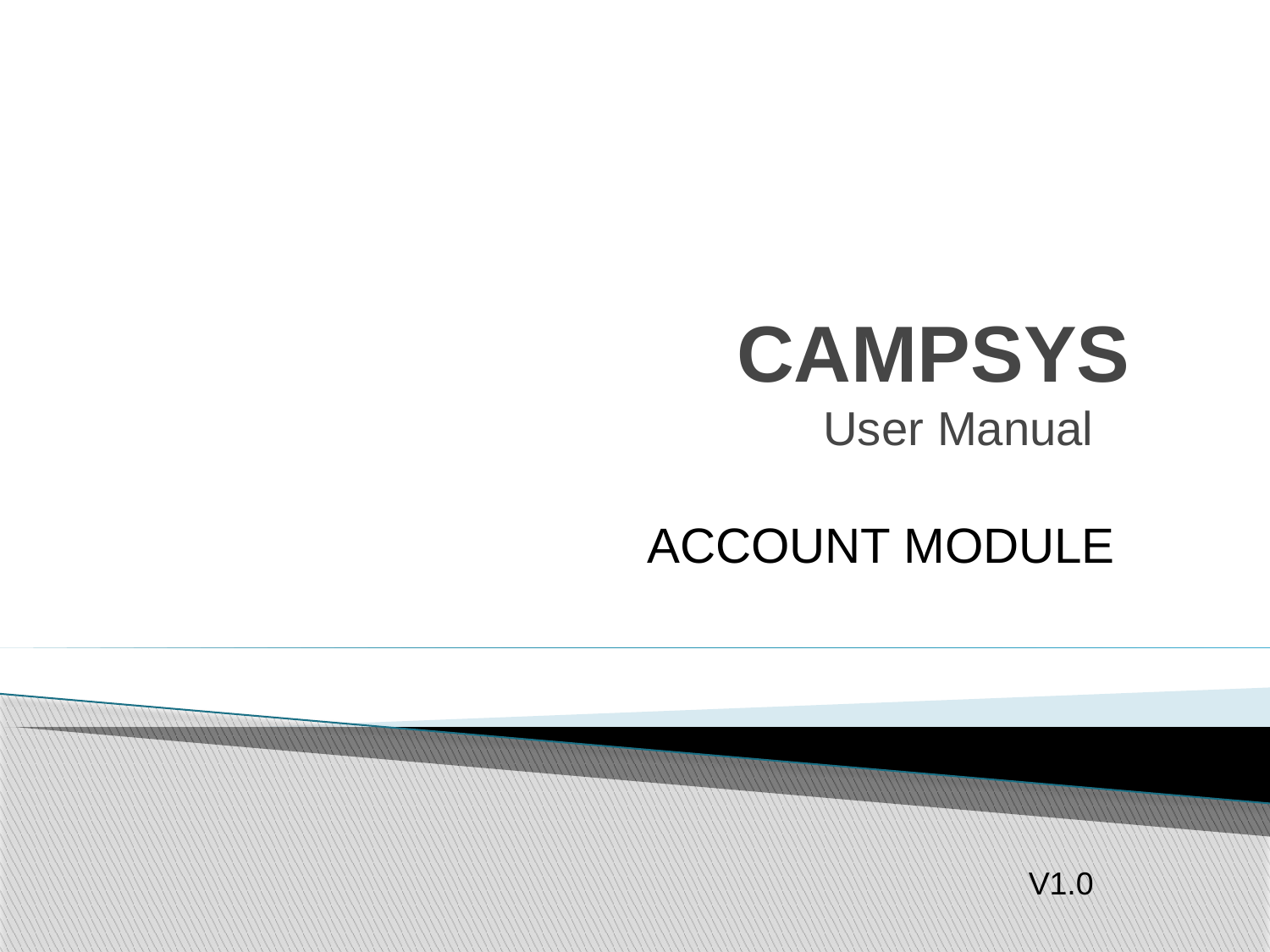

# CAMPSYS
User Manual
ACCOUNT MODULE
V1.0